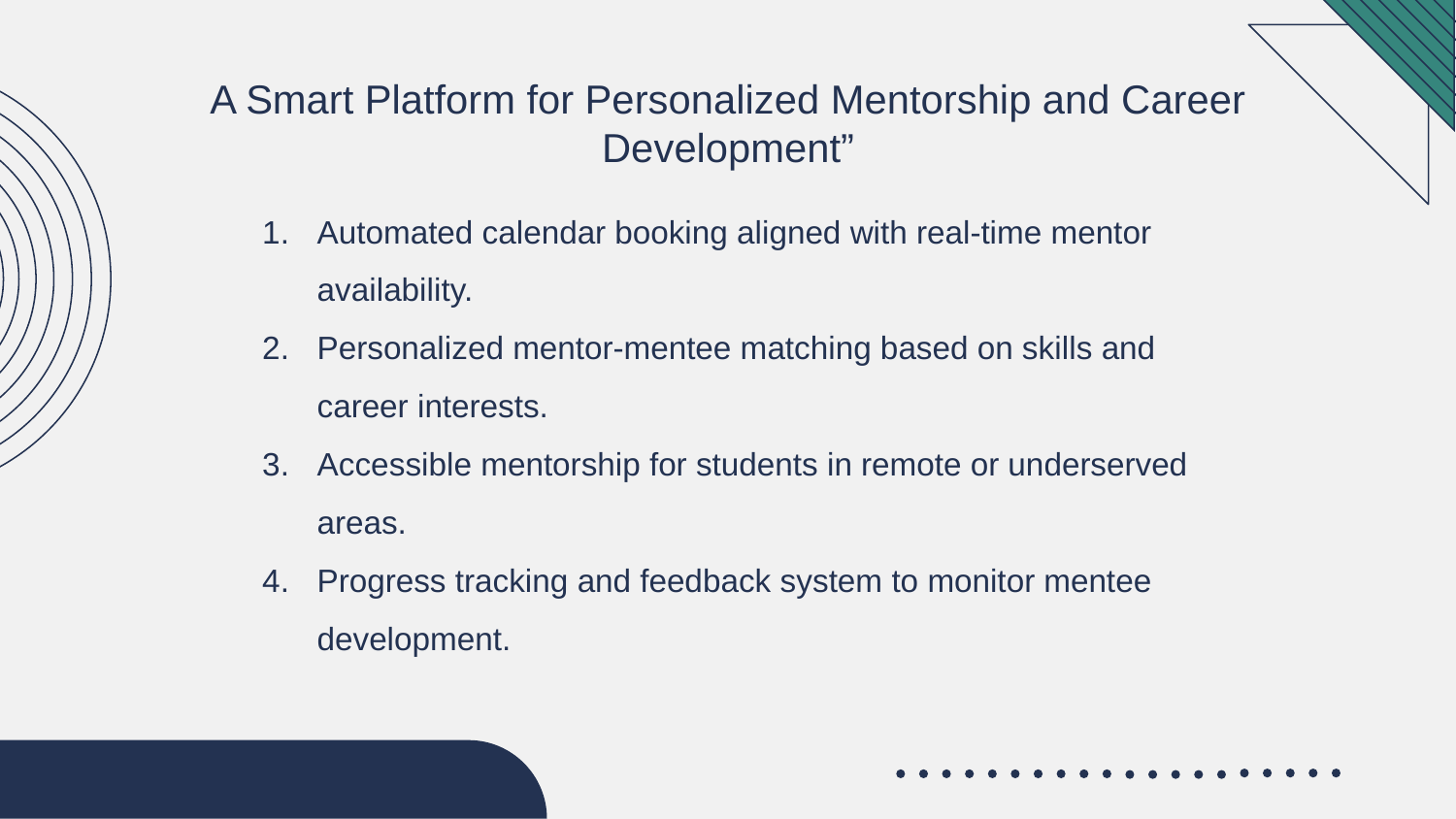

# A Smart Platform for Personalized Mentorship and Career Development”
Automated calendar booking aligned with real-time mentor availability.
Personalized mentor-mentee matching based on skills and career interests.
Accessible mentorship for students in remote or underserved areas.
Progress tracking and feedback system to monitor mentee development.